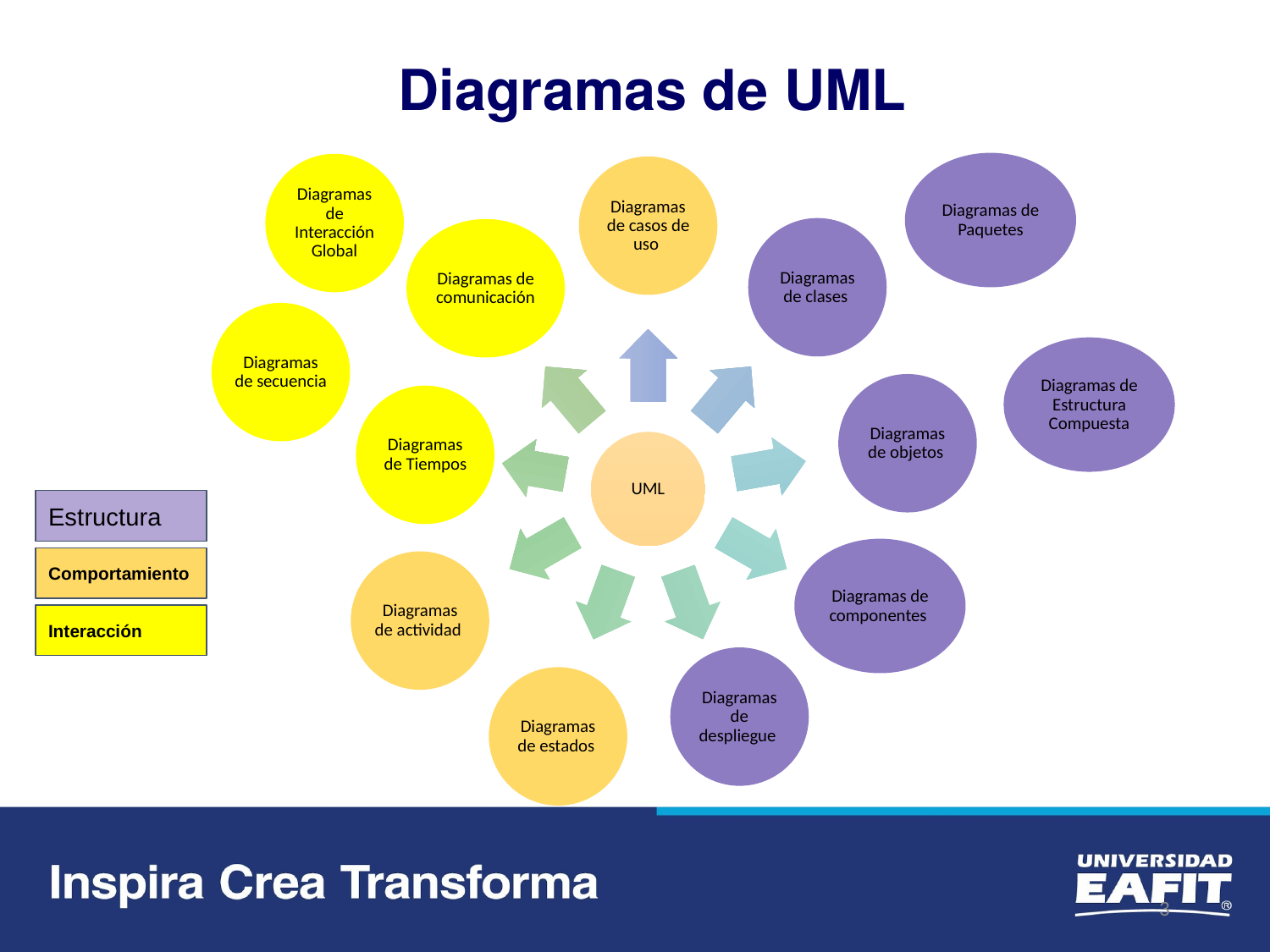

# Diagramas de UML

Diagramas de Interacción Global

Diagramas de casos de uso

Diagramas de clases
Diagramas de comunicación

Diagramas de secuencia

Diagramas de objetos

UML

Diagramas de actividad

Diagramas de despliegue
Diagramas de estados
Diagramas de Paquetes

Diagramas de Estructura Compuesta

Diagramas de Tiempos
Estructura

Comportamiento
Diagramas de componentes
Interacción
3